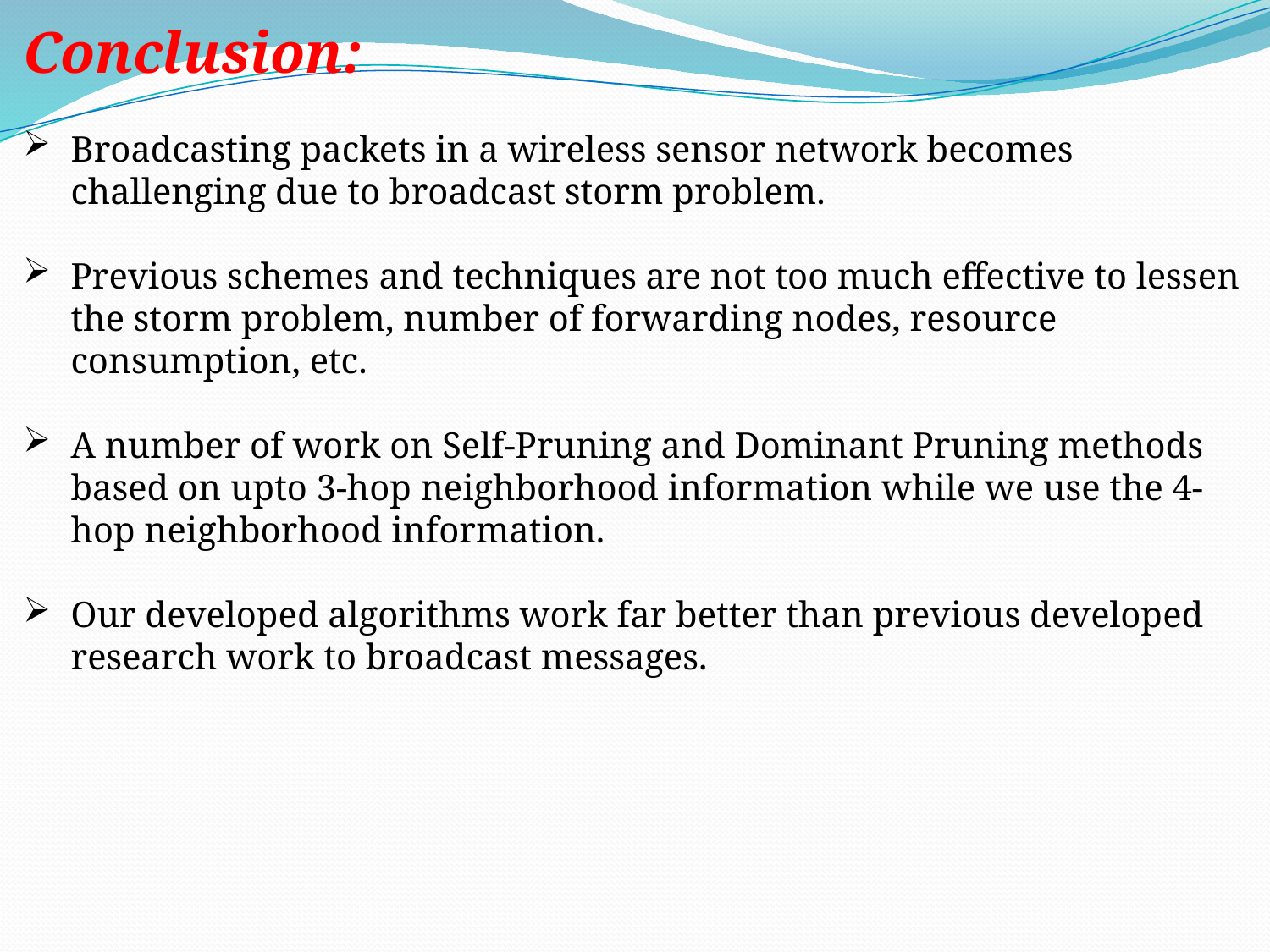

Conclusion:

Broadcasting packets in a wireless sensor network becomes challenging due to broadcast storm problem.

Previous schemes and techniques are not too much effective to lessen the storm problem, number of forwarding nodes, resource consumption, etc.

A number of work on Self-Pruning and Dominant Pruning methods based on upto 3-hop neighborhood information while we use the 4-hop neighborhood information.

Our developed algorithms work far better than previous developed research work to broadcast messages.